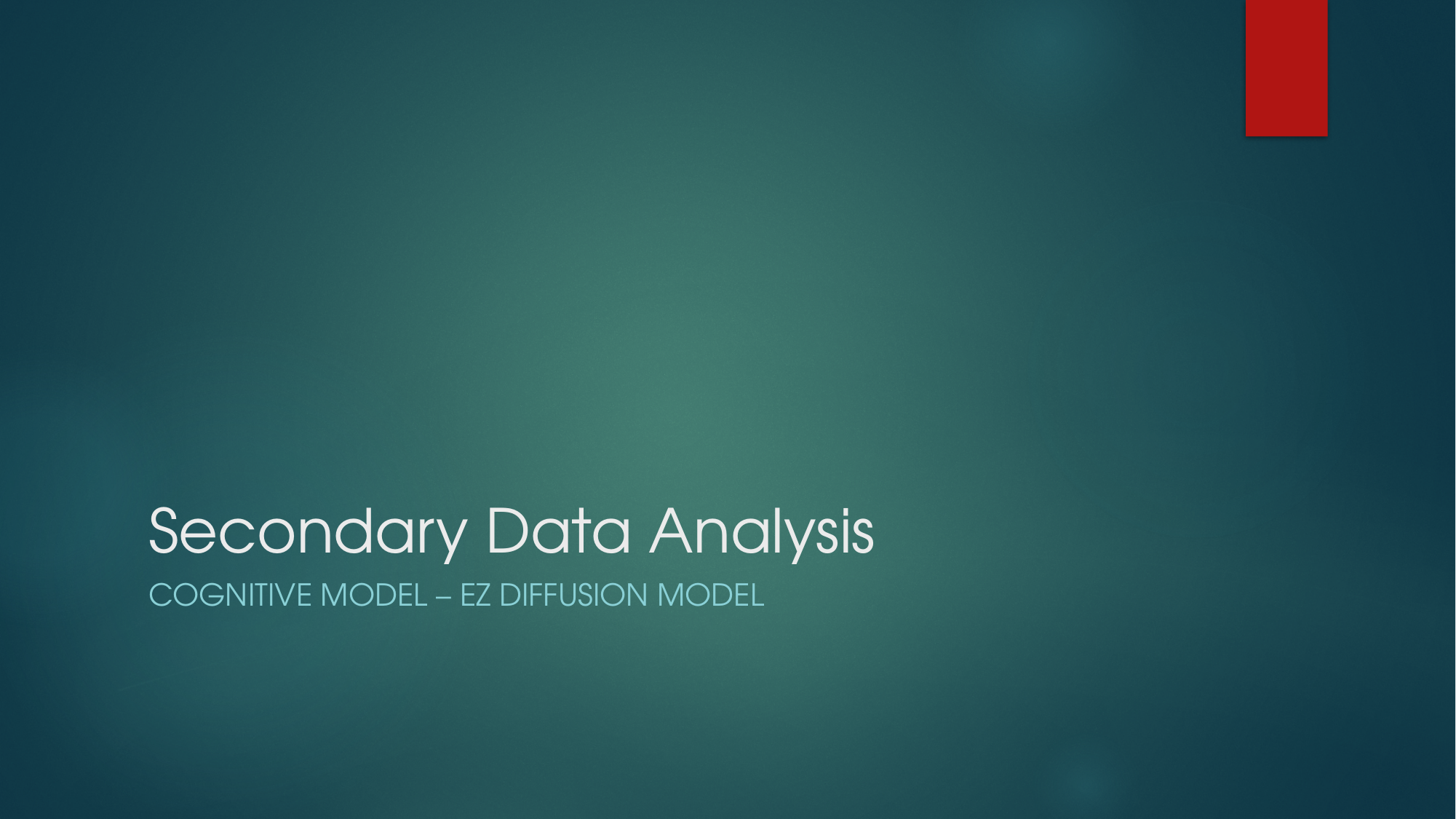

# Secondary Data Analysis
Cognitive Model – EZ Diffusion Model